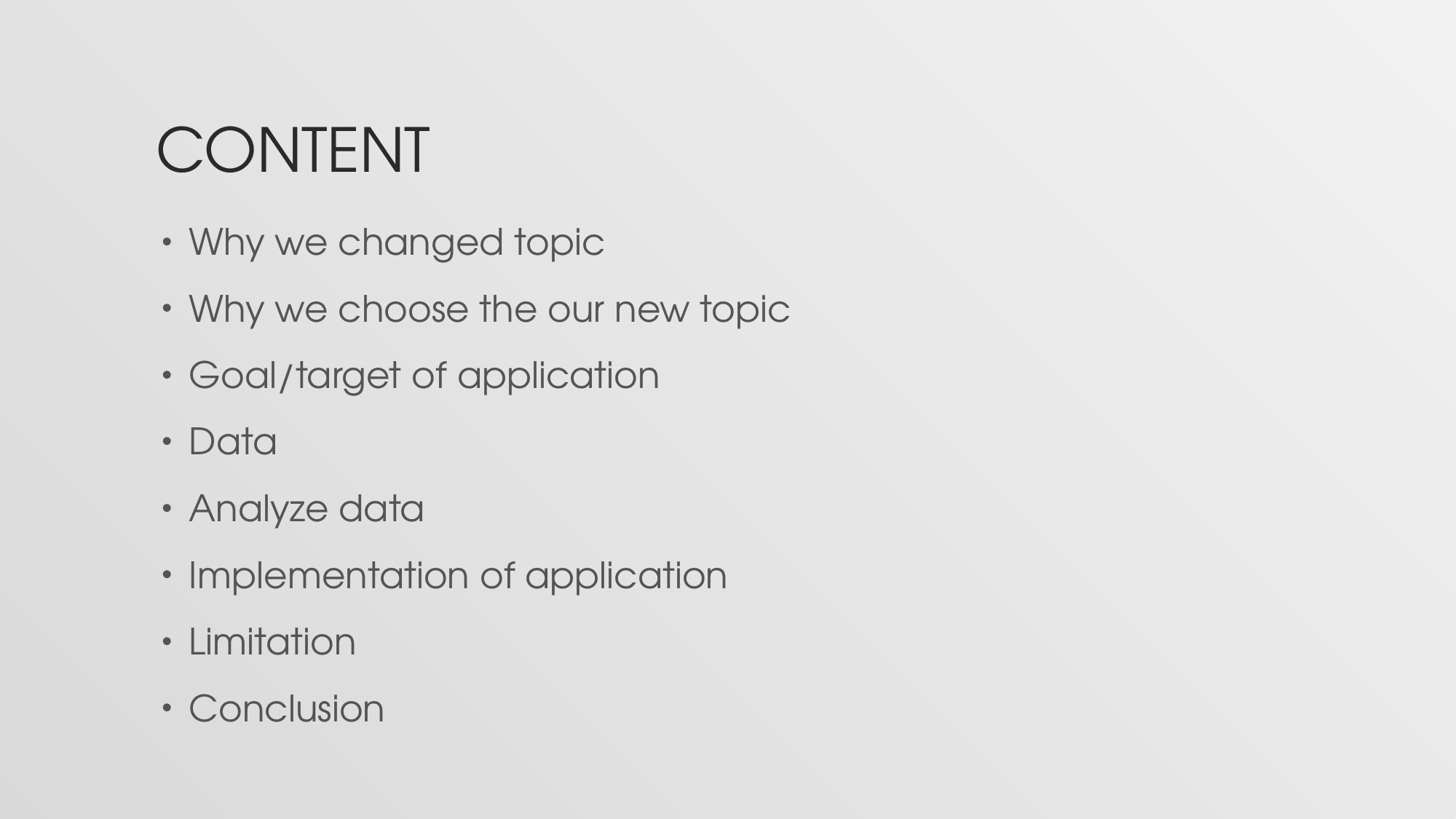

# content
Why we changed topic
Why we choose the our new topic
Goal/target of application
Data
Analyze data
Implementation of application
Limitation
Conclusion